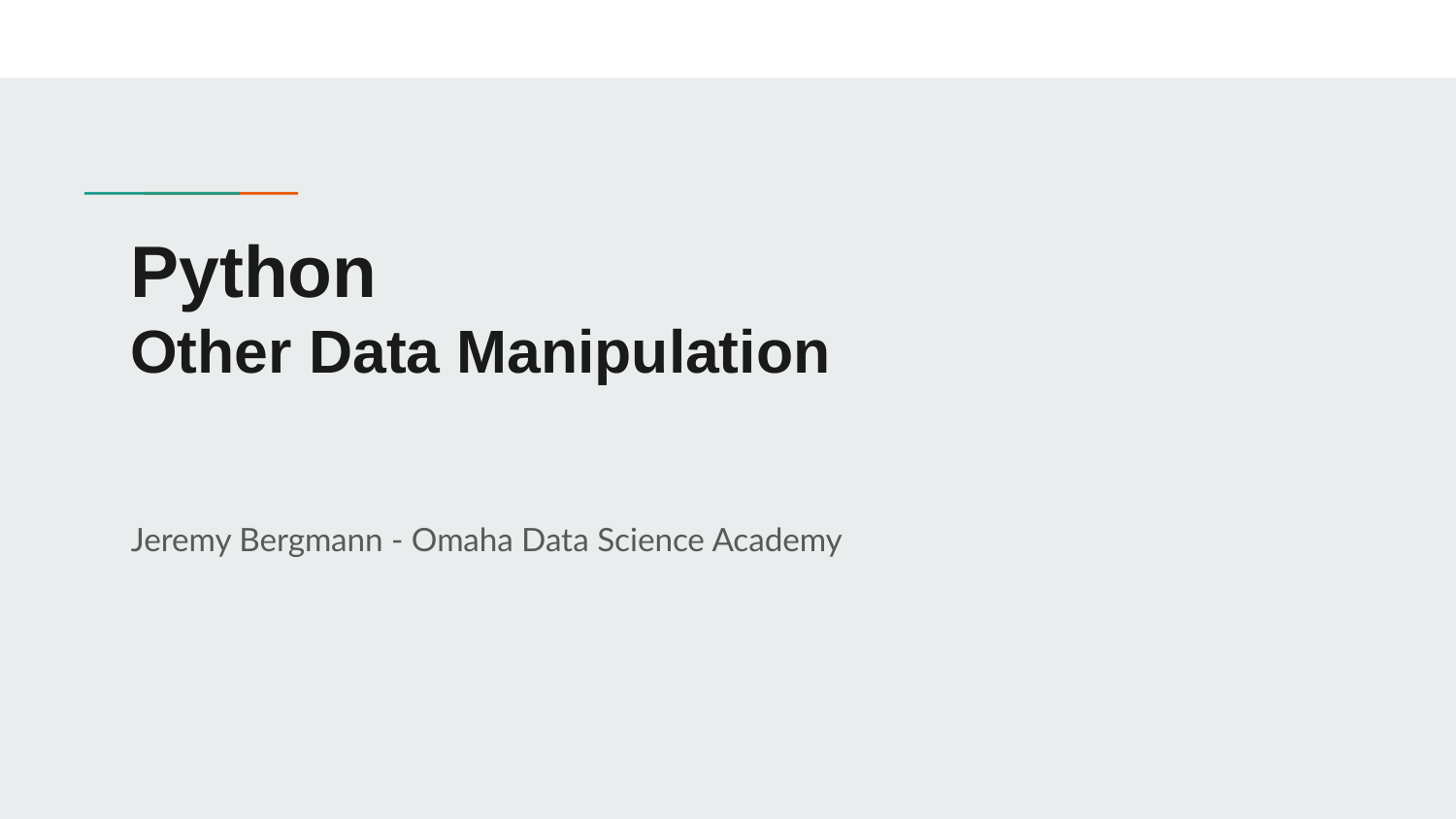

# Python
Other Data Manipulation
Jeremy Bergmann - Omaha Data Science Academy